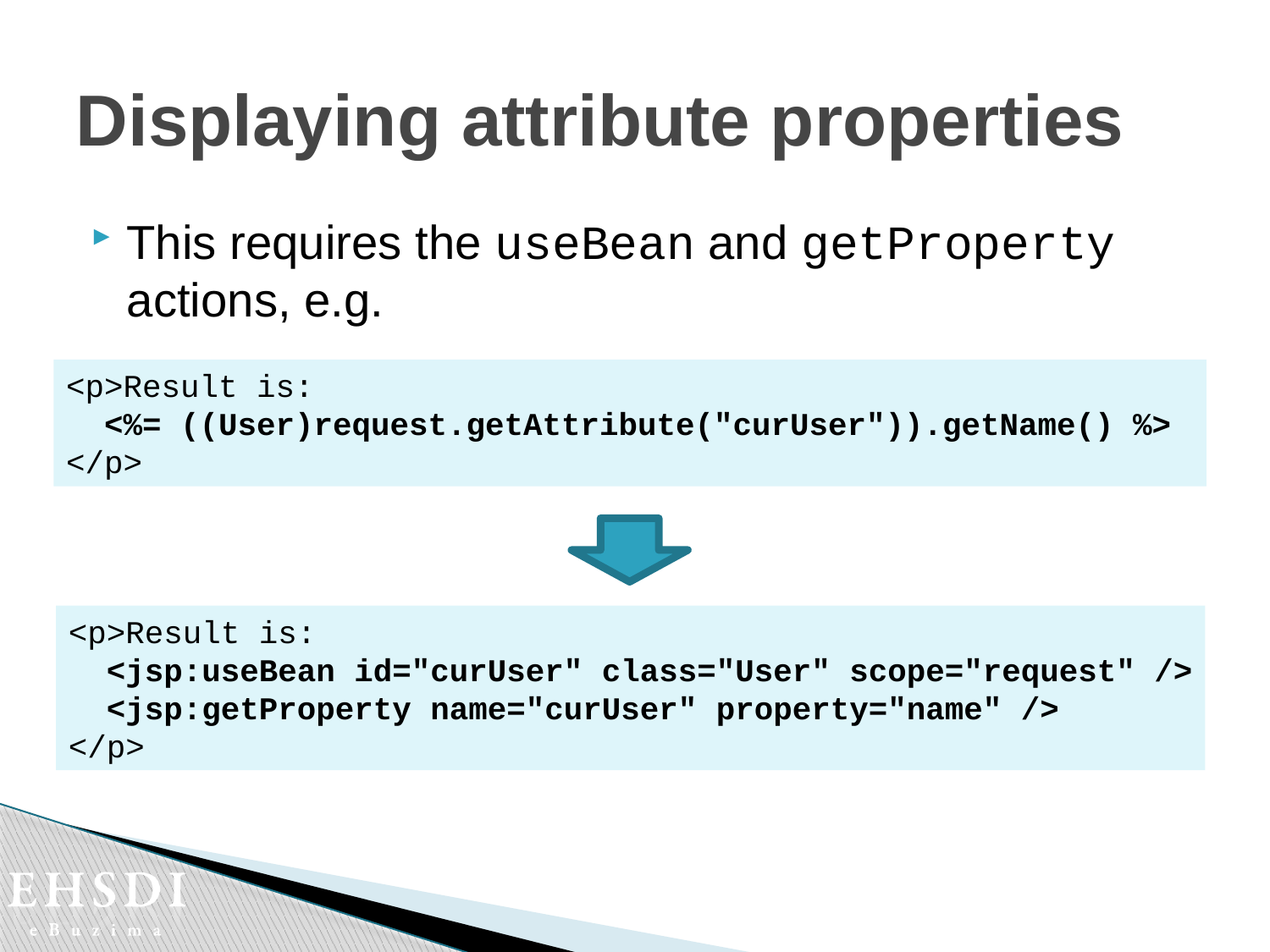

# Displaying attribute properties
This requires the useBean and getProperty actions, e.g.
<p>Result is:
  <%= ((User)request.getAttribute("curUser")).getName() %>
</p>

<p>Result is:
  <jsp:useBean id="curUser" class="User" scope="request" />
  <jsp:getProperty name="curUser" property="name" />
</p>